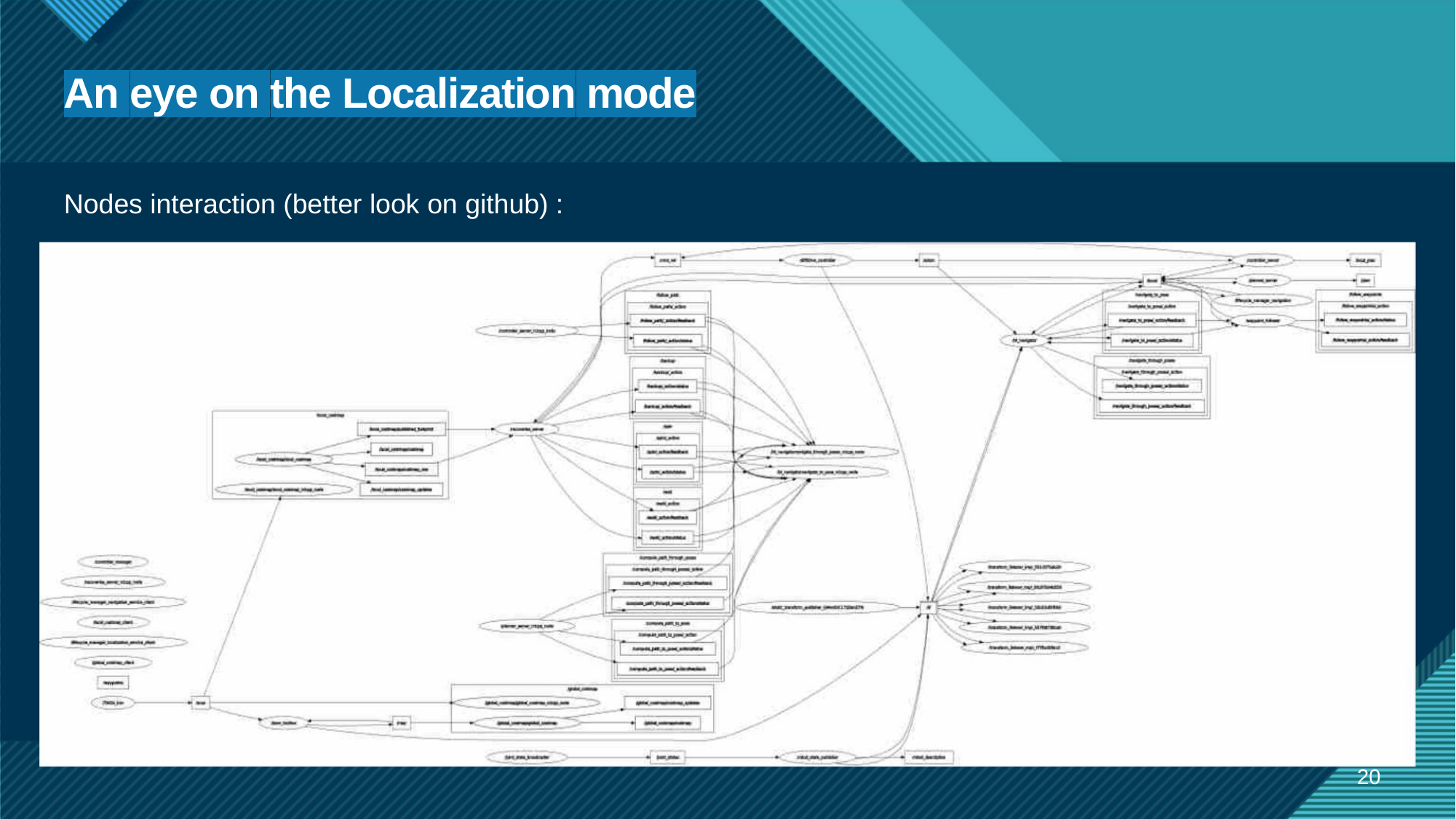

An eye on the Localization mode
Nodes interaction (better look on github) :
20